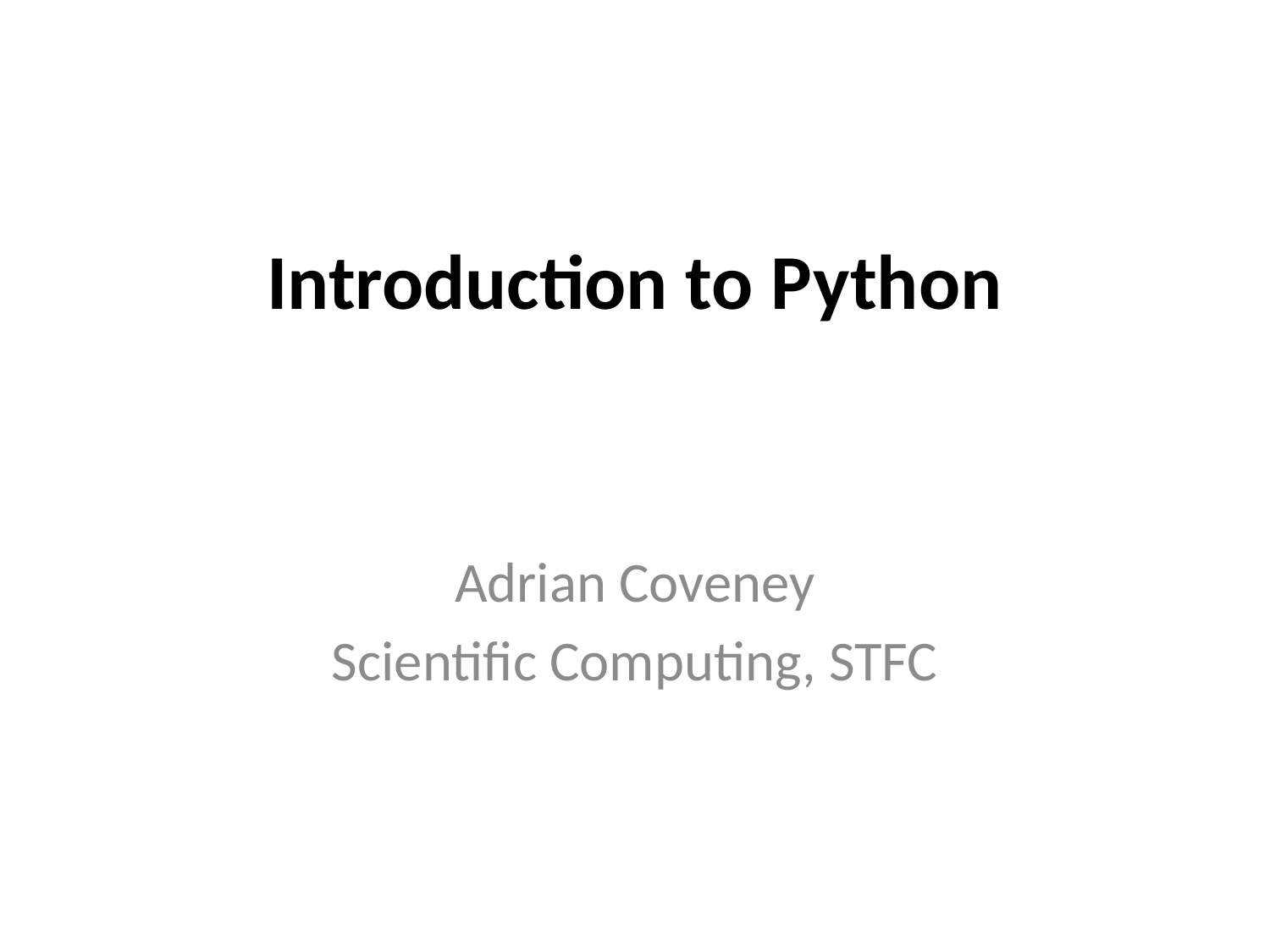

# Introduction to Python
Adrian Coveney
Scientific Computing, STFC